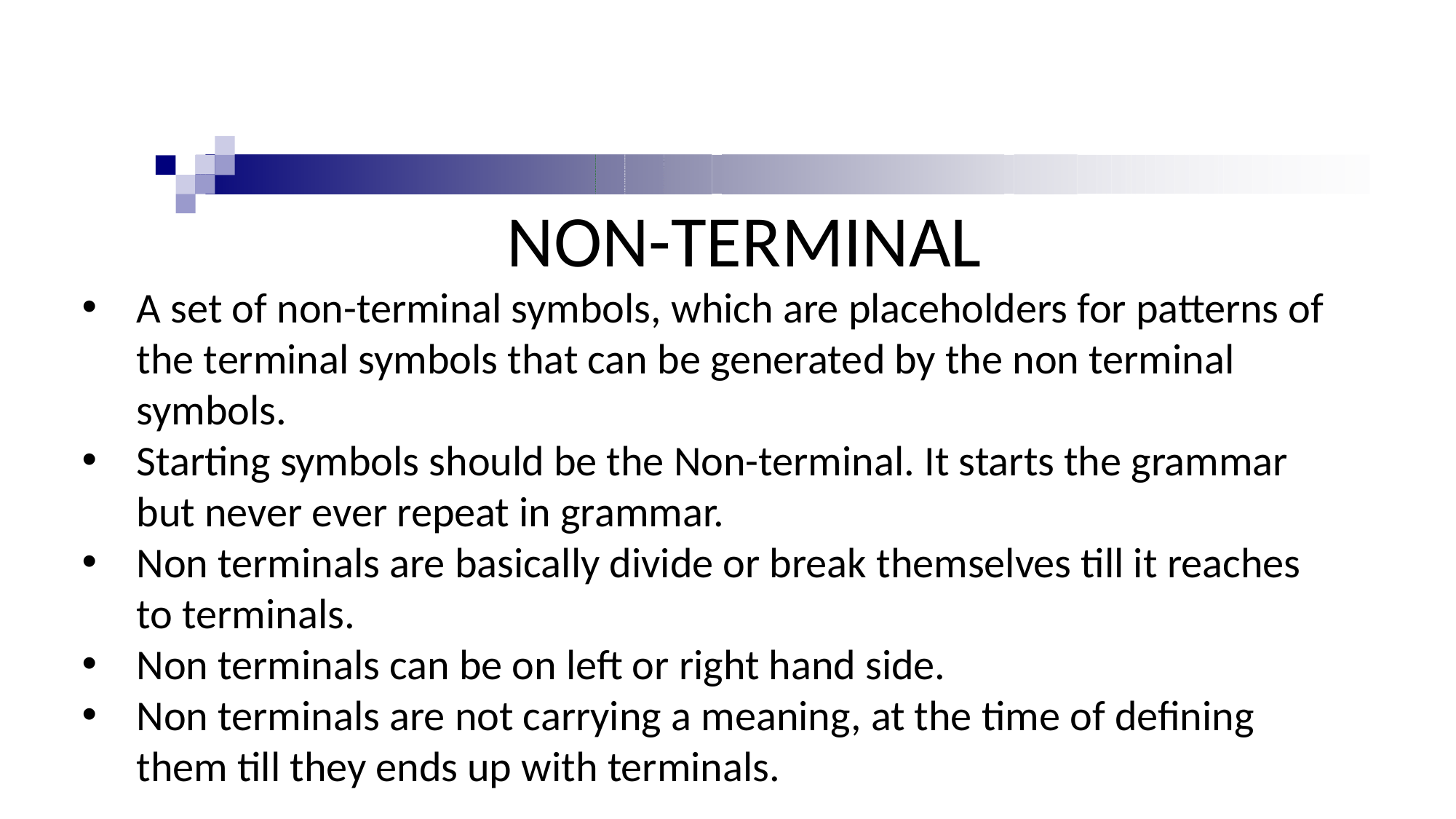

# NON-TERMINAL
A set of non-terminal symbols, which are placeholders for patterns of the terminal symbols that can be generated by the non terminal symbols.
Starting symbols should be the Non-terminal. It starts the grammar but never ever repeat in grammar.
Non terminals are basically divide or break themselves till it reaches to terminals.
Non terminals can be on left or right hand side.
Non terminals are not carrying a meaning, at the time of defining them till they ends up with terminals.